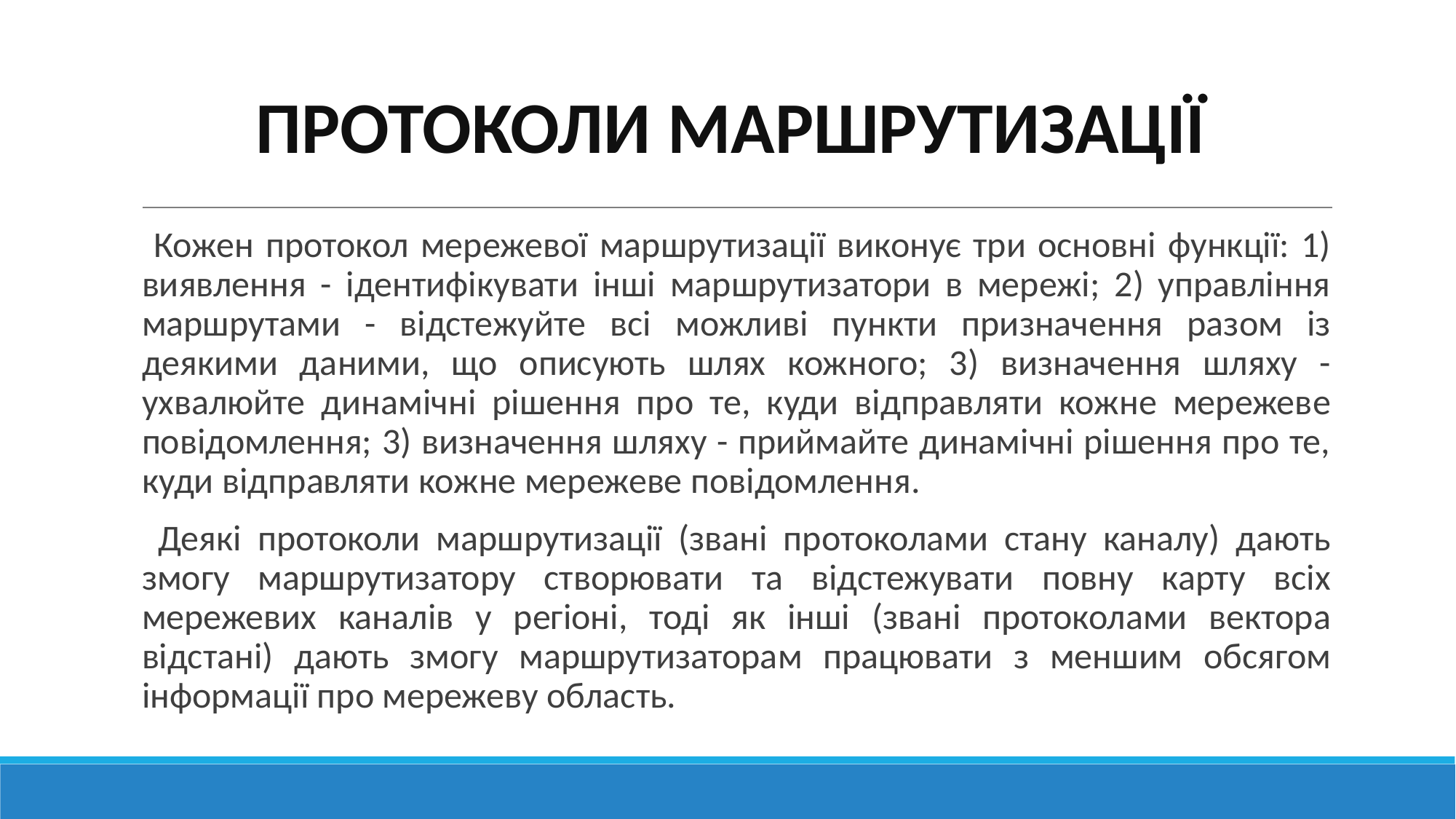

# ПРОТОКОЛИ МАРШРУТИЗАЦІЇ
 Кожен протокол мережевої маршрутизації виконує три основні функції: 1) виявлення - ідентифікувати інші маршрутизатори в мережі; 2) управління маршрутами - відстежуйте всі можливі пункти призначення разом із деякими даними, що описують шлях кожного; 3) визначення шляху - ухвалюйте динамічні рішення про те, куди відправляти кожне мережеве повідомлення; 3) визначення шляху - приймайте динамічні рішення про те, куди відправляти кожне мережеве повідомлення.
 Деякі протоколи маршрутизації (звані протоколами стану каналу) дають змогу маршрутизатору створювати та відстежувати повну карту всіх мережевих каналів у регіоні, тоді як інші (звані протоколами вектора відстані) дають змогу маршрутизаторам працювати з меншим обсягом інформації про мережеву область.